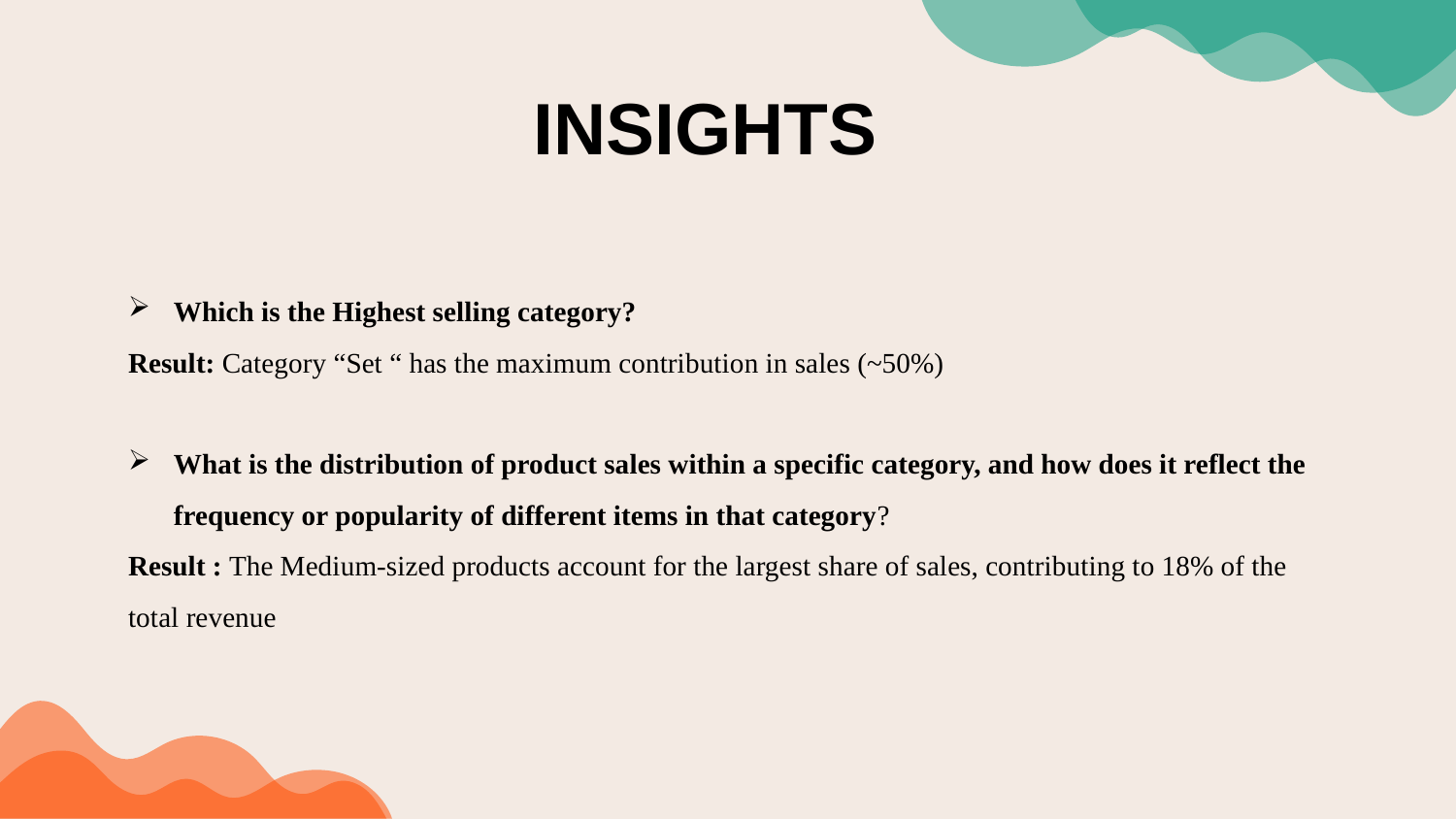

# INSIGHTS
Which is the Highest selling category?
Result: Category “Set “ has the maximum contribution in sales (~50%)

What is the distribution of product sales within a specific category, and how does it reflect the frequency or popularity of different items in that category?
Result : The Medium-sized products account for the largest share of sales, contributing to 18% of the total revenue